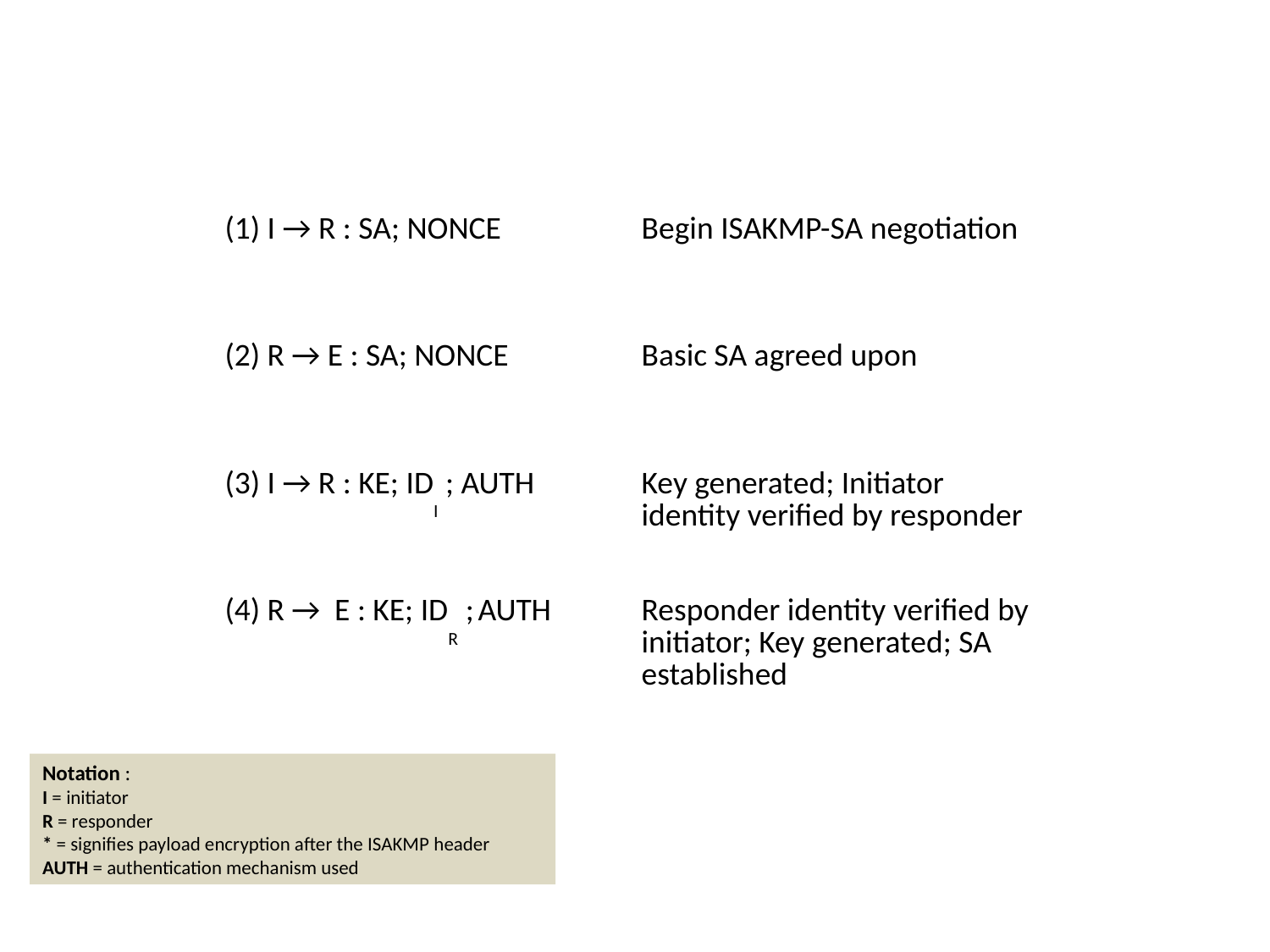

| (1) I → R : SA; NONCE | Begin ISAKMP-SA negotiation |
| --- | --- |
| (2) R → E : SA; NONCE | Basic SA agreed upon |
| (3) I → R : KE; IDI ; AUTH | Key generated; Initiator identity verified by responder |
| (4) R →  E : KE; IDR ; AUTH | Responder identity verified by initiator; Key generated; SA established |
Notation :
I = initiator
R = responder
* = signifies payload encryption after the ISAKMP header
AUTH = authentication mechanism used